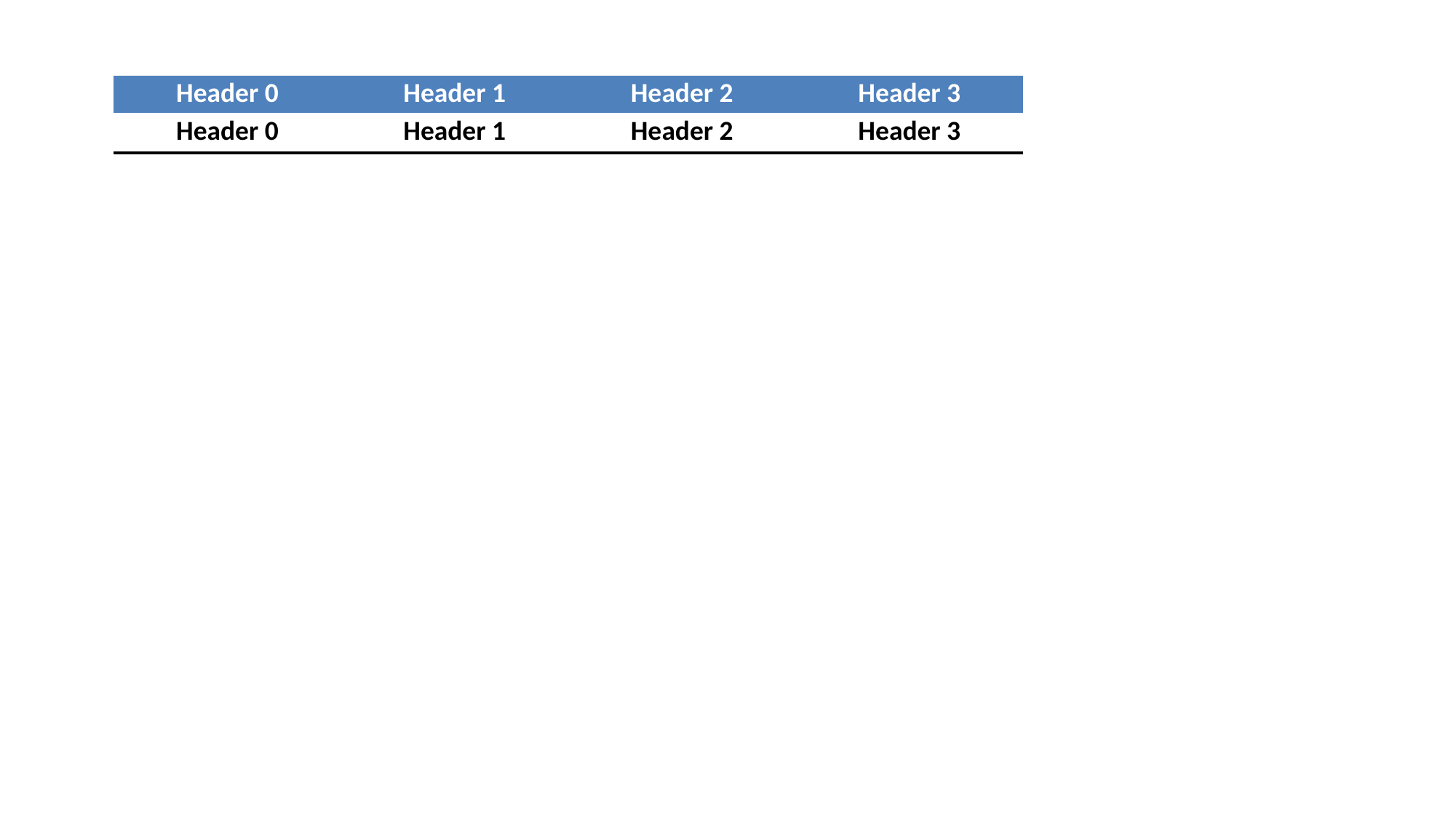

| Header 0 | Header 1 | Header 2 | Header 3 |
| --- | --- | --- | --- |
| Header 0 | Header 1 | Header 2 | Header 3 |